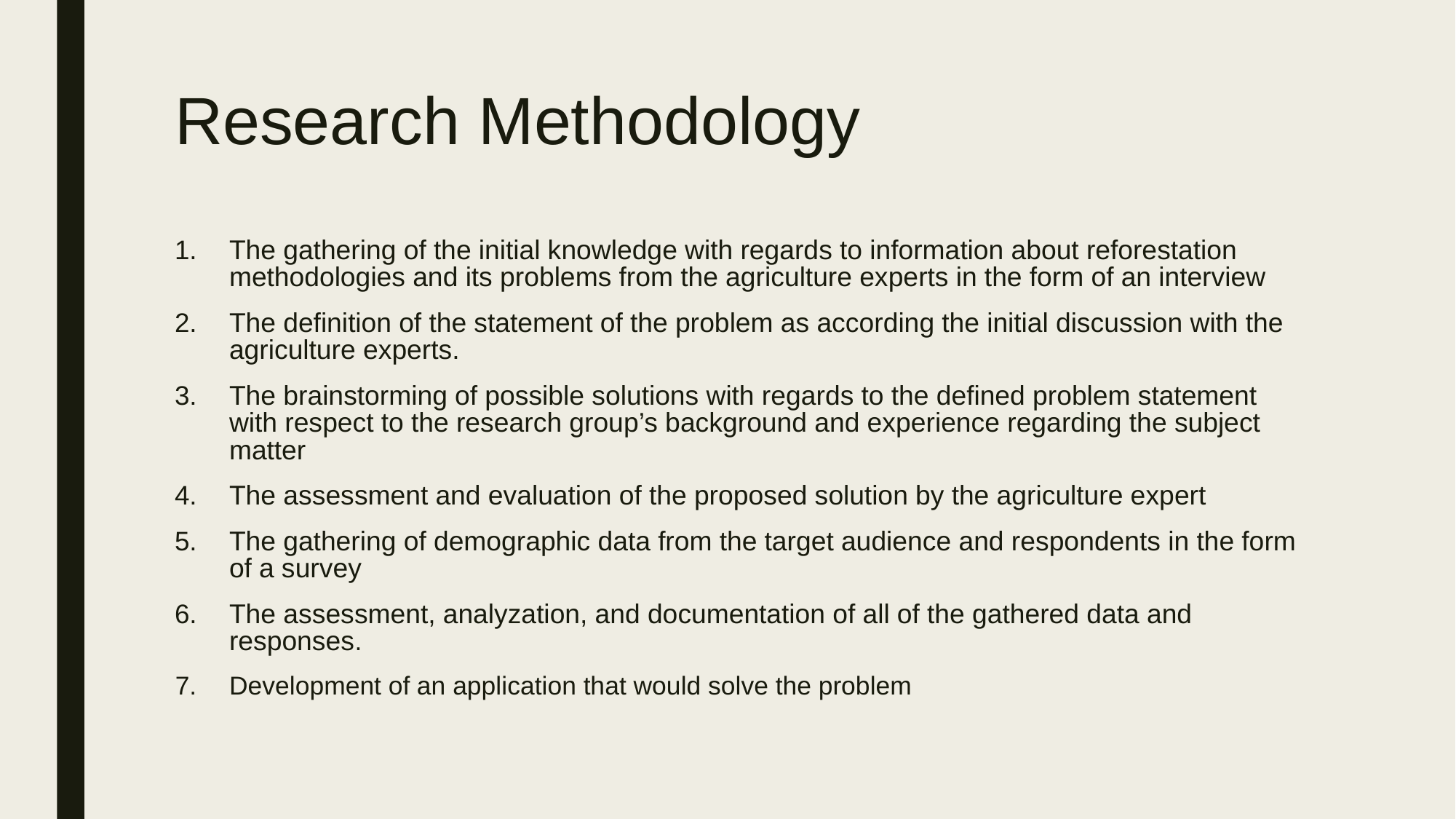

# Research Methodology
The gathering of the initial knowledge with regards to information about reforestation methodologies and its problems from the agriculture experts in the form of an interview
The definition of the statement of the problem as according the initial discussion with the agriculture experts.
The brainstorming of possible solutions with regards to the defined problem statement with respect to the research group’s background and experience regarding the subject matter
The assessment and evaluation of the proposed solution by the agriculture expert
The gathering of demographic data from the target audience and respondents in the form of a survey
The assessment, analyzation, and documentation of all of the gathered data and responses.
Development of an application that would solve the problem